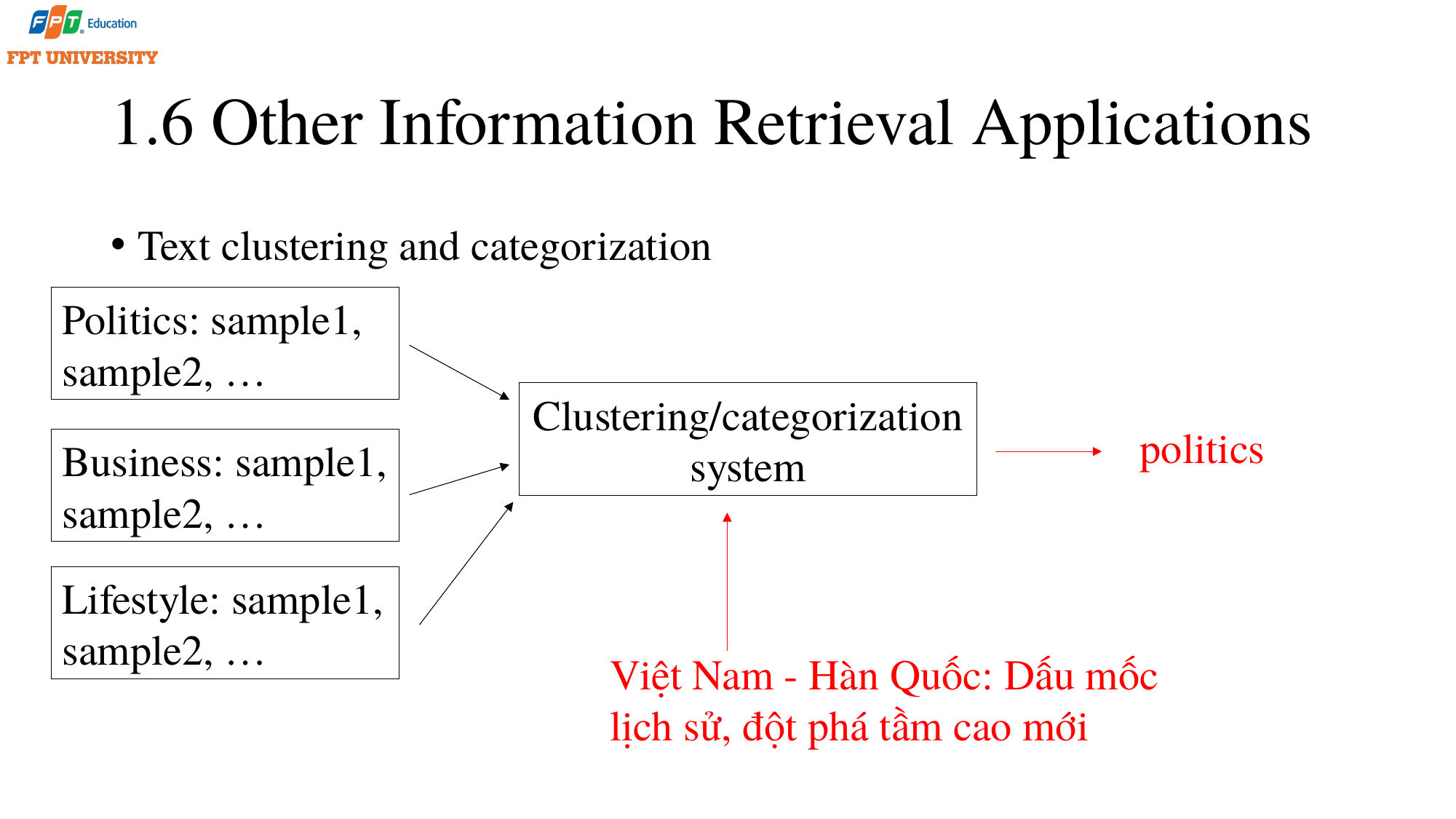

# 1.6 Other Information Retrieval Applications
Text clustering and categorization

Politics: sample1, sample2, …
Clustering/categorization system
politics
Business: sample1, sample2, …
Lifestyle: sample1, sample2, …
Việt Nam - Hàn Quốc: Dấu mốc lịch sử, đột phá tầm cao mới